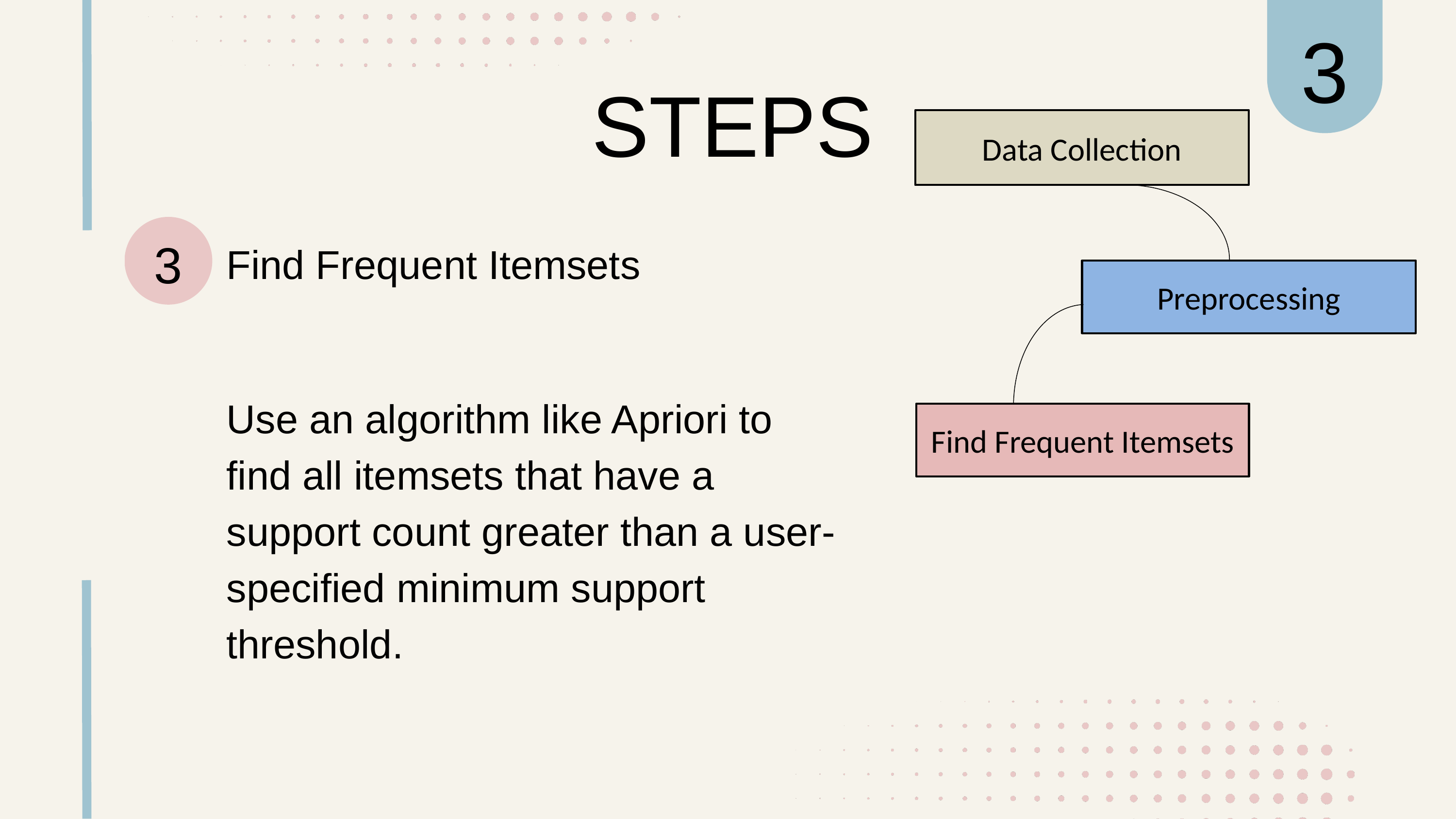

3

STEPS
Data Collection

3
Find Frequent Itemsets
Preprocessing

Use an algorithm like Apriori to find all itemsets that have a support count greater than a user-specified minimum support threshold.

Find Frequent Itemsets